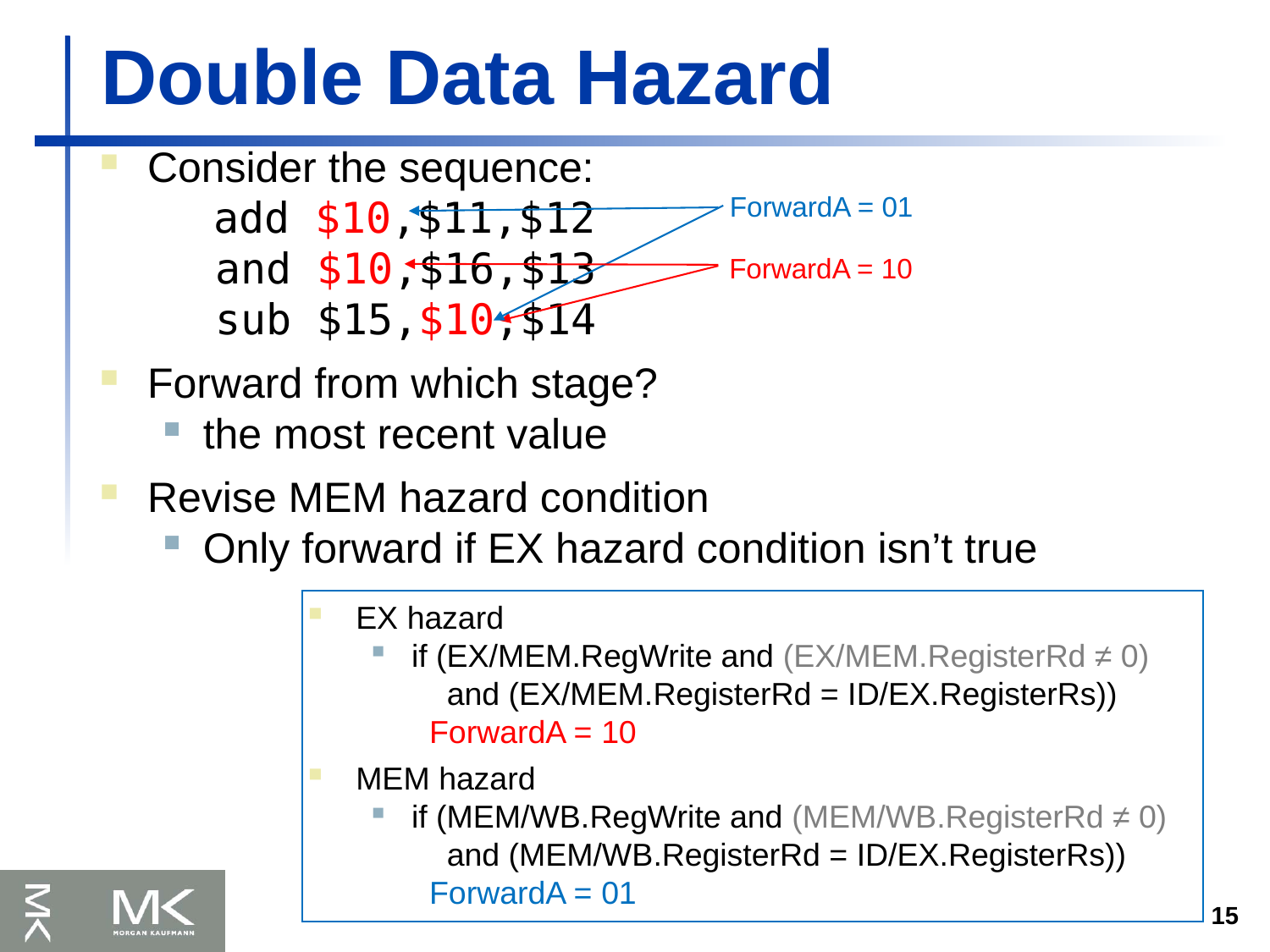

Double Data Hazard
Consider the sequence:
  add $10,$11,$12
   and $10,$16,$13
   sub $15,$10,$14
Forward from which stage?
the most recent value
Revise MEM hazard condition
Only forward if EX hazard condition isn’t true
ForwardA = 01
ForwardA = 10
EX hazard
if (EX/MEM.RegWrite and (EX/MEM.RegisterRd ≠ 0)
    and (EX/MEM.RegisterRd = ID/EX.RegisterRs))
  ForwardA = 10
MEM hazard
if (MEM/WB.RegWrite and (MEM/WB.RegisterRd ≠ 0)
    and (MEM/WB.RegisterRd = ID/EX.RegisterRs))
  ForwardA = 01
15